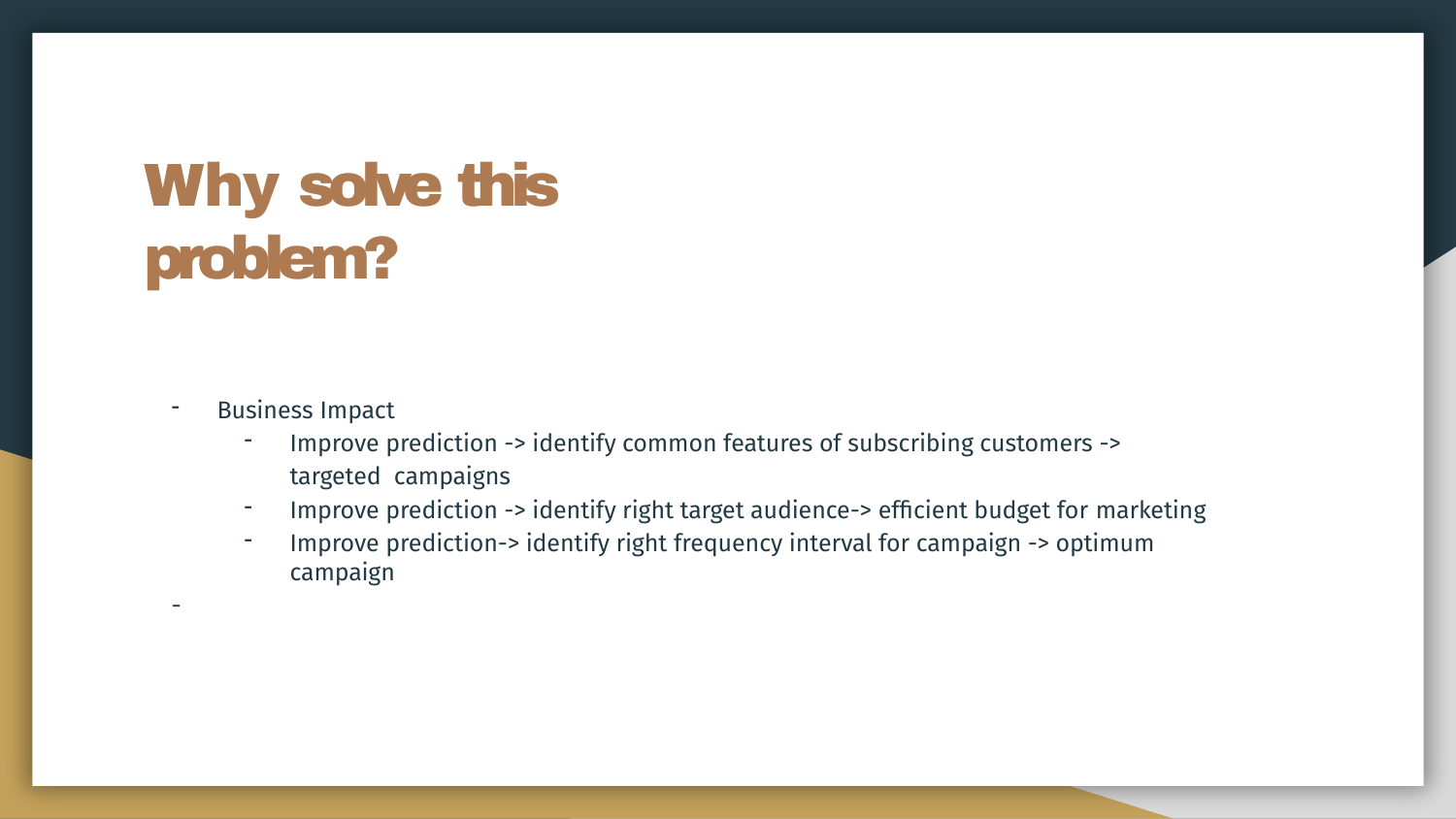

# Why solve this problem?
Business Impact
Improve prediction -> identify common features of subscribing customers -> targeted  campaigns
Improve prediction -> identify right target audience-> efficient budget for marketing
Improve prediction-> identify right frequency interval for campaign -> optimum campaign
-